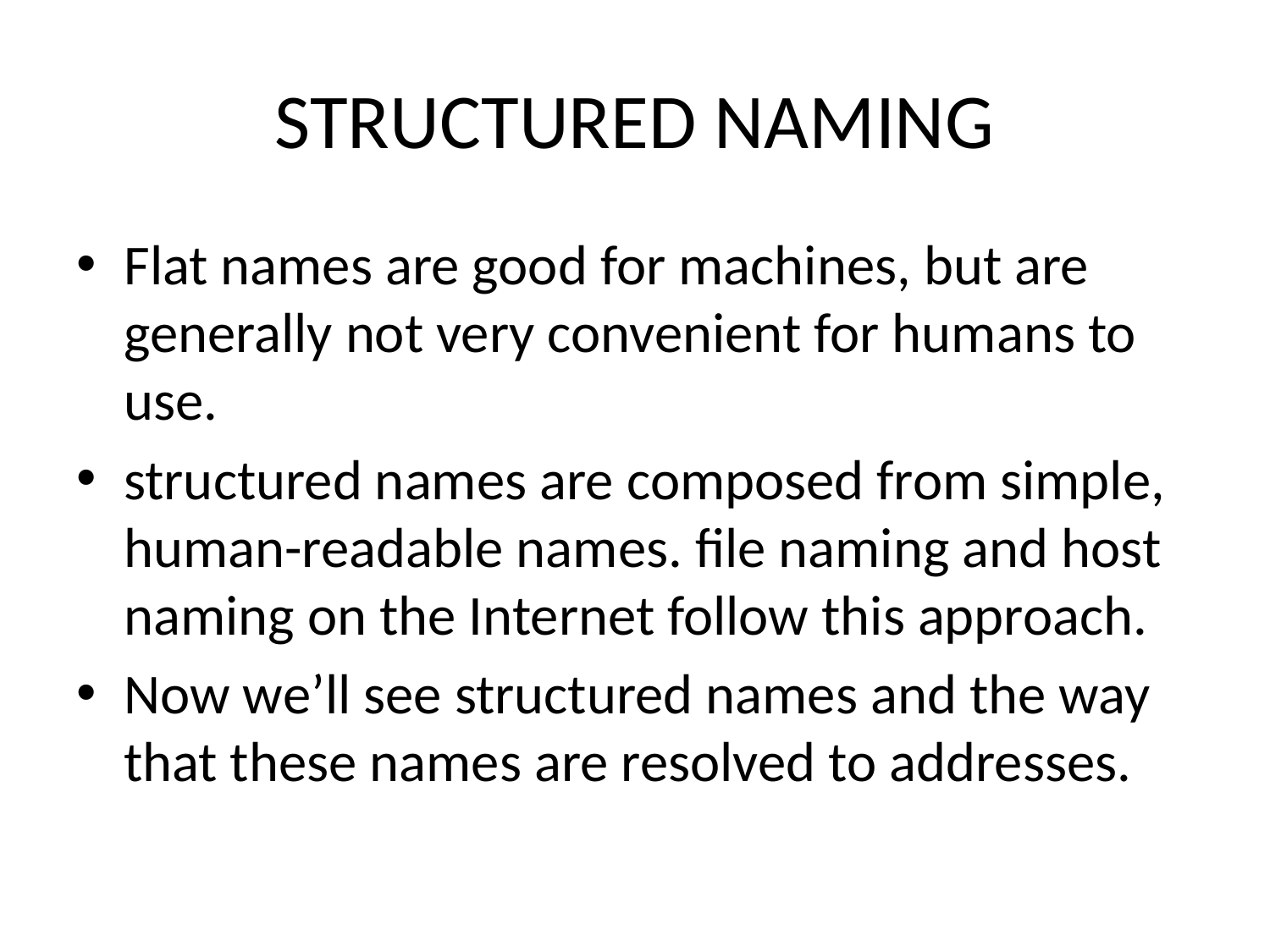

# STRUCTURED NAMING
Flat names are good for machines, but are generally not very convenient for humans to use.
structured names are composed from simple, human-readable names. file naming and host naming on the Internet follow this approach.
Now we’ll see structured names and the way that these names are resolved to addresses.